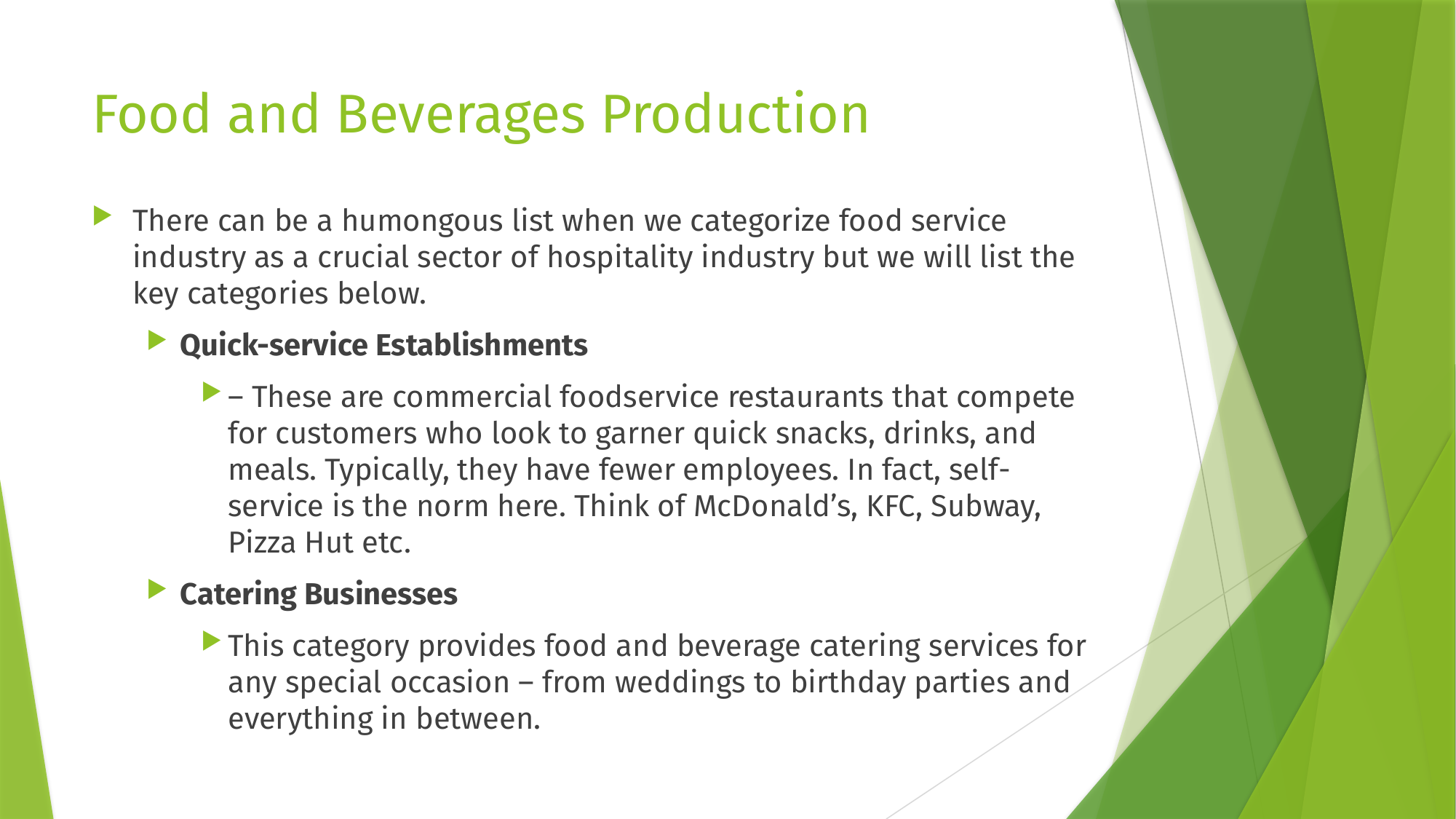

# Food and Beverages Production
There can be a humongous list when we categorize food service industry as a crucial sector of hospitality industry but we will list the key categories below.
Quick-service Establishments
– These are commercial foodservice restaurants that compete for customers who look to garner quick snacks, drinks, and meals. Typically, they have fewer employees. In fact, self-service is the norm here. Think of McDonald’s, KFC, Subway, Pizza Hut etc.
Catering Businesses
This category provides food and beverage catering services for any special occasion – from weddings to birthday parties and everything in between.